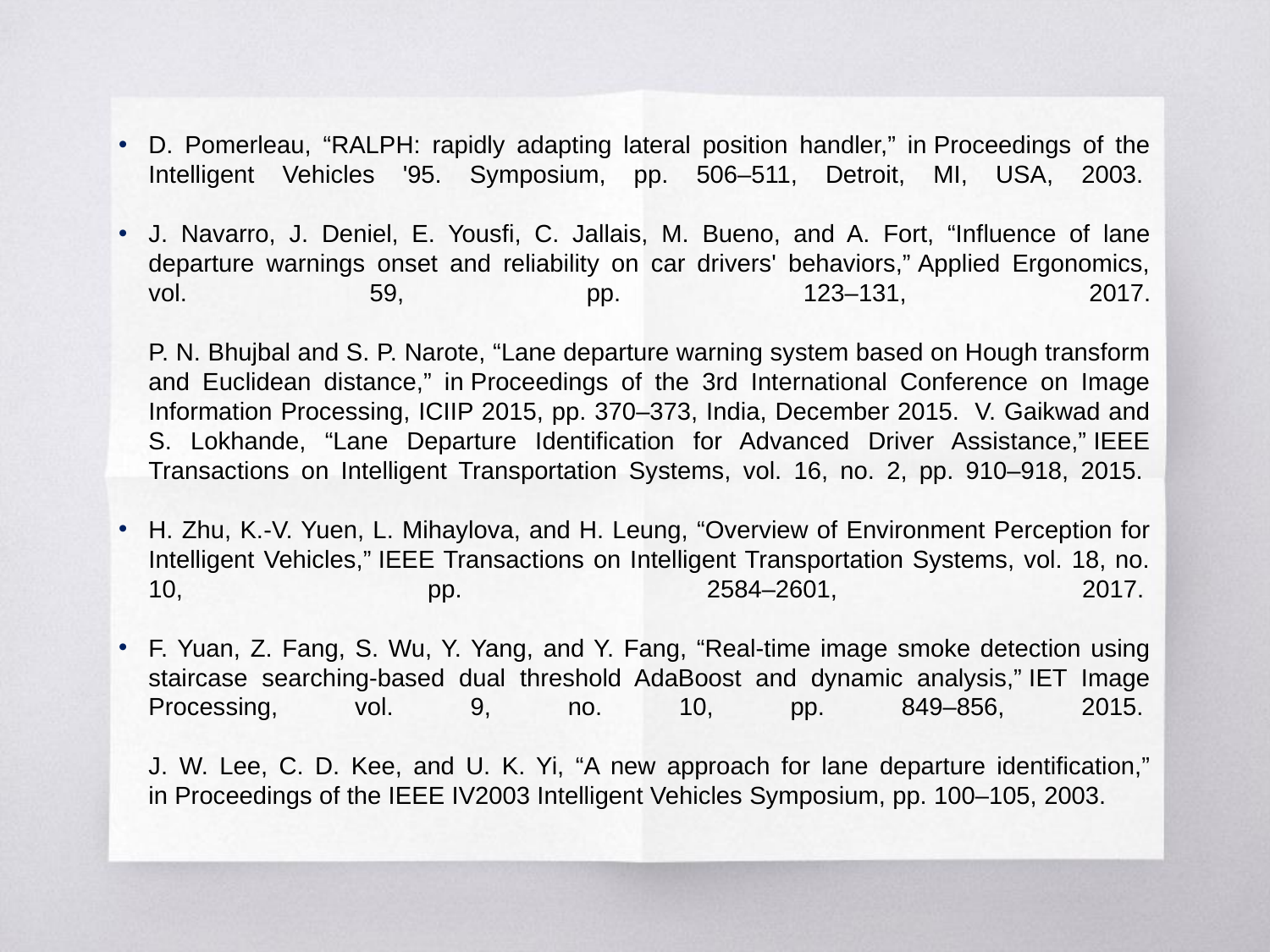

D. Pomerleau, “RALPH: rapidly adapting lateral position handler,” in Proceedings of the Intelligent Vehicles '95. Symposium, pp. 506–511, Detroit, MI, USA, 2003.
J. Navarro, J. Deniel, E. Yousfi, C. Jallais, M. Bueno, and A. Fort, “Influence of lane departure warnings onset and reliability on car drivers' behaviors,” Applied Ergonomics, vol. 59, pp. 123–131, 2017.
 
P. N. Bhujbal and S. P. Narote, “Lane departure warning system based on Hough transform and Euclidean distance,” in Proceedings of the 3rd International Conference on Image Information Processing, ICIIP 2015, pp. 370–373, India, December 2015.  V. Gaikwad and S. Lokhande, “Lane Departure Identification for Advanced Driver Assistance,” IEEE Transactions on Intelligent Transportation Systems, vol. 16, no. 2, pp. 910–918, 2015.
H. Zhu, K.-V. Yuen, L. Mihaylova, and H. Leung, “Overview of Environment Perception for Intelligent Vehicles,” IEEE Transactions on Intelligent Transportation Systems, vol. 18, no. 10, pp. 2584–2601, 2017.
F. Yuan, Z. Fang, S. Wu, Y. Yang, and Y. Fang, “Real-time image smoke detection using staircase searching-based dual threshold AdaBoost and dynamic analysis,” IET Image Processing, vol. 9, no. 10, pp. 849–856, 2015. 
J. W. Lee, C. D. Kee, and U. K. Yi, “A new approach for lane departure identification,” in Proceedings of the IEEE IV2003 Intelligent Vehicles Symposium, pp. 100–105, 2003.